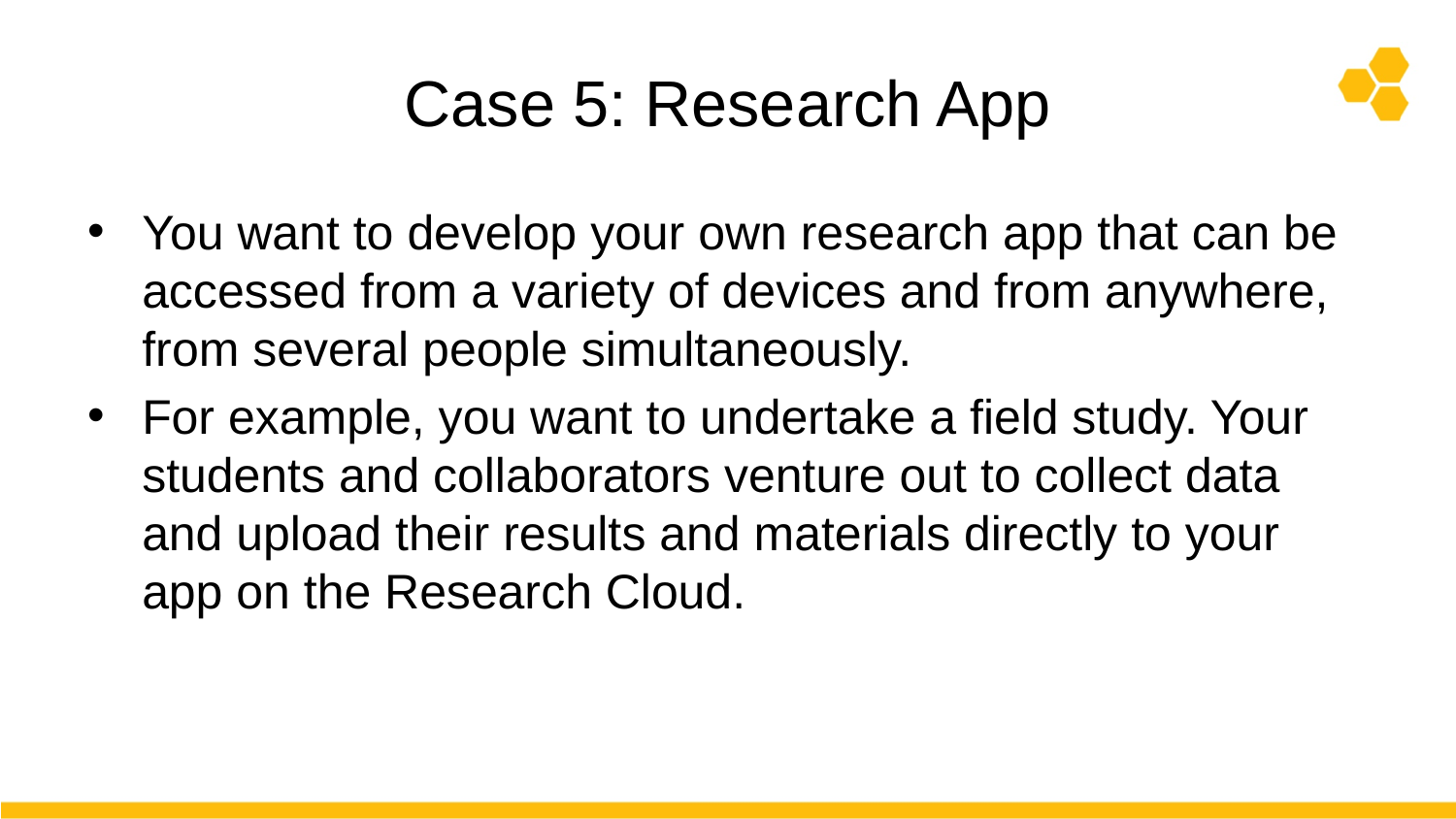

# Case 5: Research App
You want to develop your own research app that can be accessed from a variety of devices and from anywhere, from several people simultaneously.
For example, you want to undertake a field study. Your students and collaborators venture out to collect data and upload their results and materials directly to your app on the Research Cloud.